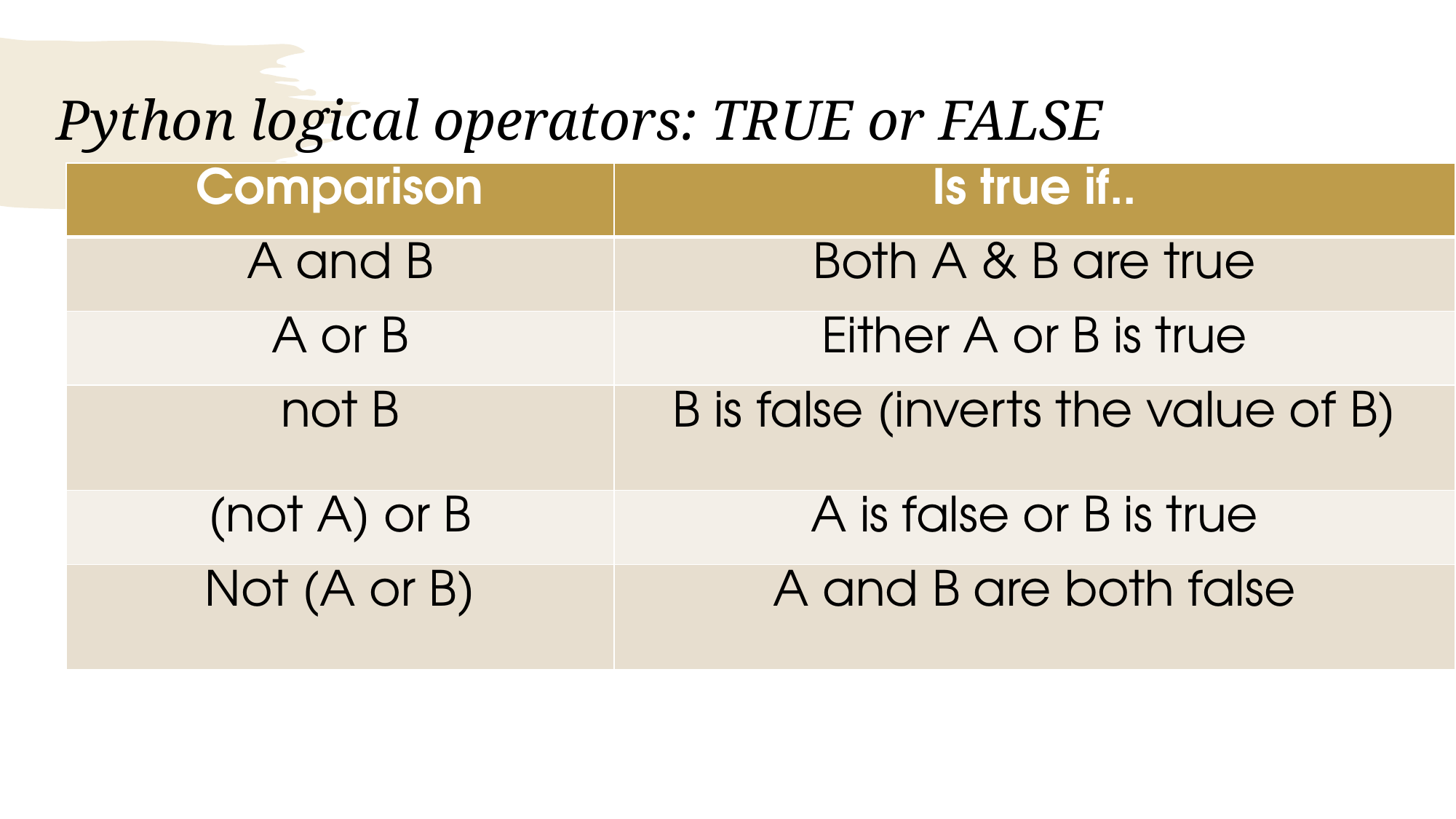

# Python logical operators: TRUE or FALSE
| Comparison | Is true if.. |
| --- | --- |
| A and B | Both A & B are true |
| A or B | Either A or B is true |
| not B | B is false (inverts the value of B) |
| (not A) or B | A is false or B is true |
| Not (A or B) | A and B are both false |